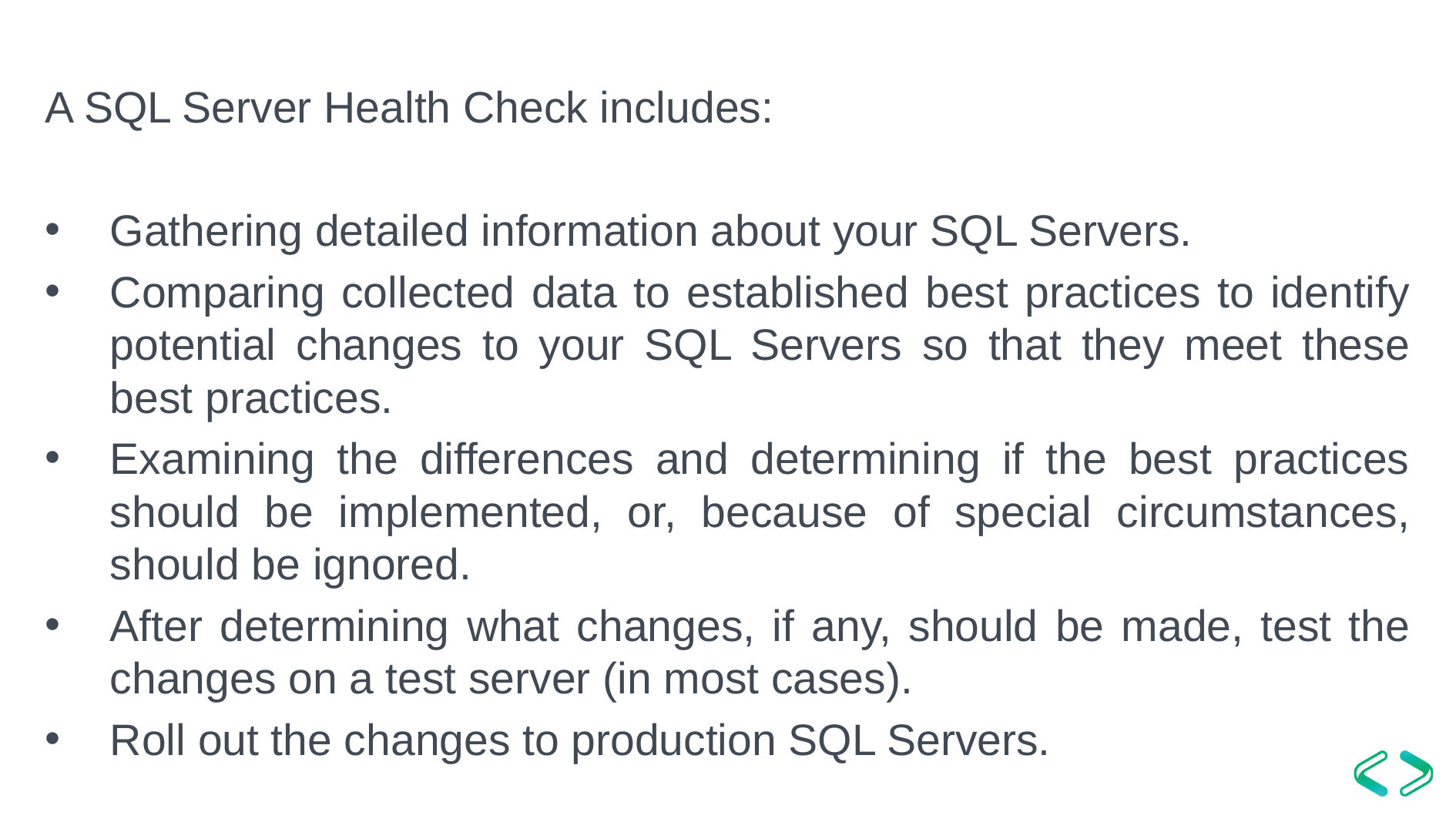

A SQL Server Health Check includes:

Gathering detailed information about your SQL Servers.
Comparing collected data to established best practices to identify potential changes to your SQL Servers so that they meet these best practices.
Examining the differences and determining if the best practices should be implemented, or, because of special circumstances, should be ignored.
After determining what changes, if any, should be made, test the changes on a test server (in most cases).
Roll out the changes to production SQL Servers.